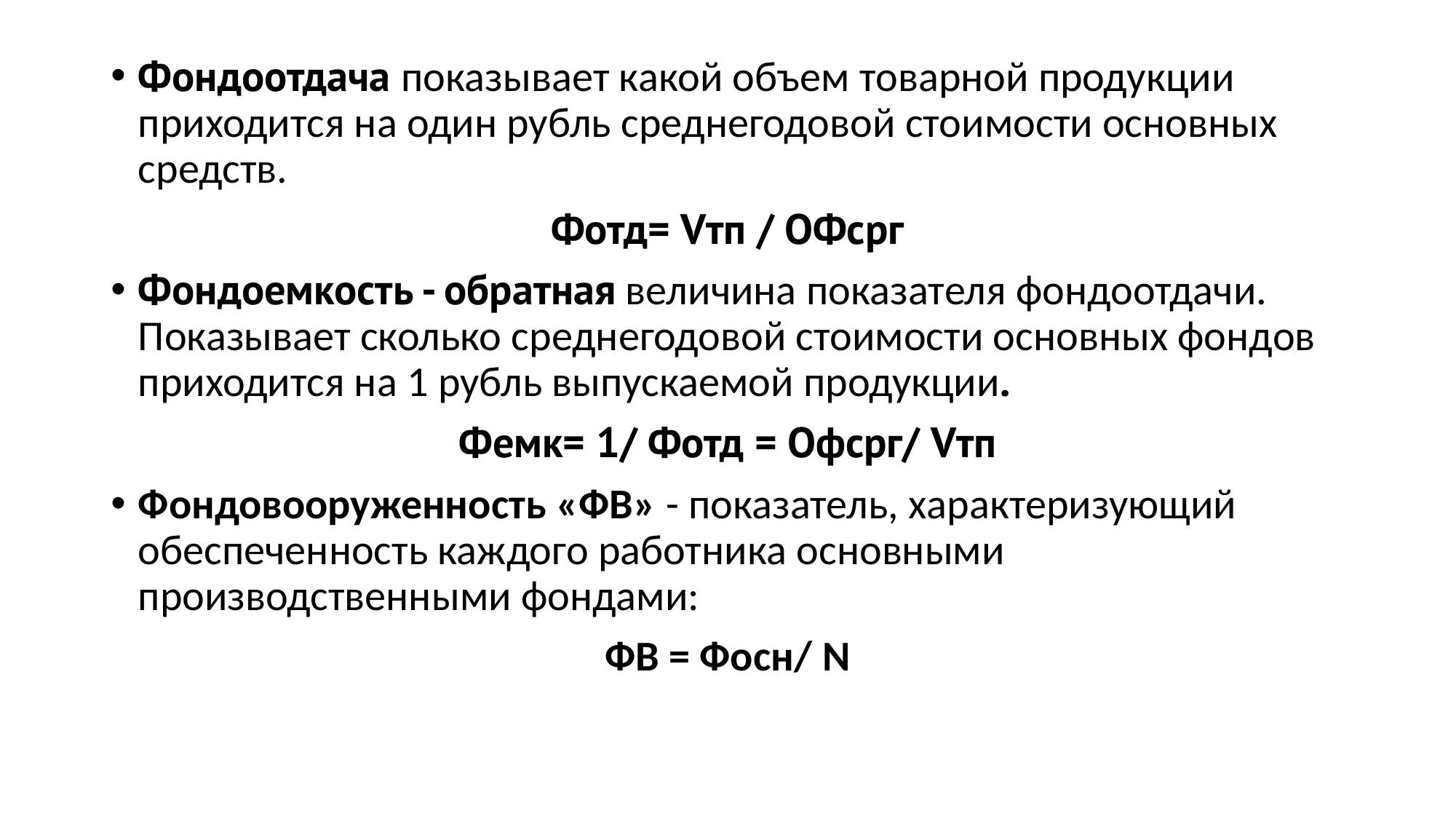

Фондоотдача показывает какой объем товарной продукции приходится на один рубль среднегодовой стоимости основных средств.
Фотд= Vтп / ОФсрг
Фондоемкость - обратная величина показателя фондоотдачи. Показывает сколько среднегодовой стоимости основных фондов приходится на 1 рубль выпускаемой продукции.
Фемк= 1/ Фотд = Офсрг/ Vтп
Фондовооруженность «ФВ» - показатель, характеризующий обеспеченность каждого работника основными производственными фондами:
ФВ = Фосн/ N